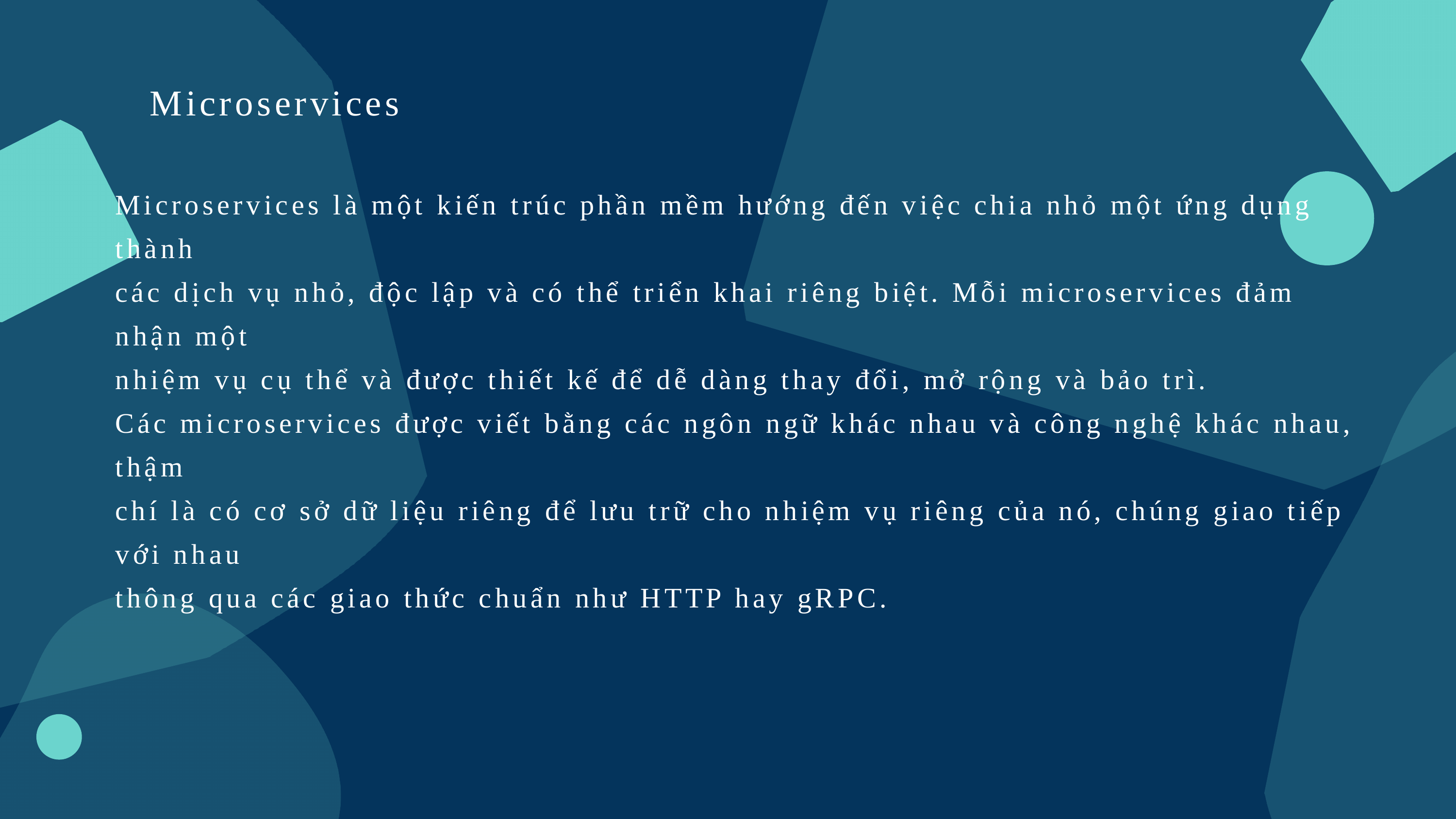

Microservices

Microservices là một kiến trúc phần mềm hướng đến việc chia nhỏ một ứng dụng thành
các dịch vụ nhỏ, độc lập và có thể triển khai riêng biệt. Mỗi microservices đảm nhận một
nhiệm vụ cụ thể và được thiết kế để dễ dàng thay đổi, mở rộng và bảo trì.
Các microservices được viết bằng các ngôn ngữ khác nhau và công nghệ khác nhau, thậm
chí là có cơ sở dữ liệu riêng để lưu trữ cho nhiệm vụ riêng của nó, chúng giao tiếp với nhau
thông qua các giao thức chuẩn như HTTP hay gRPC.